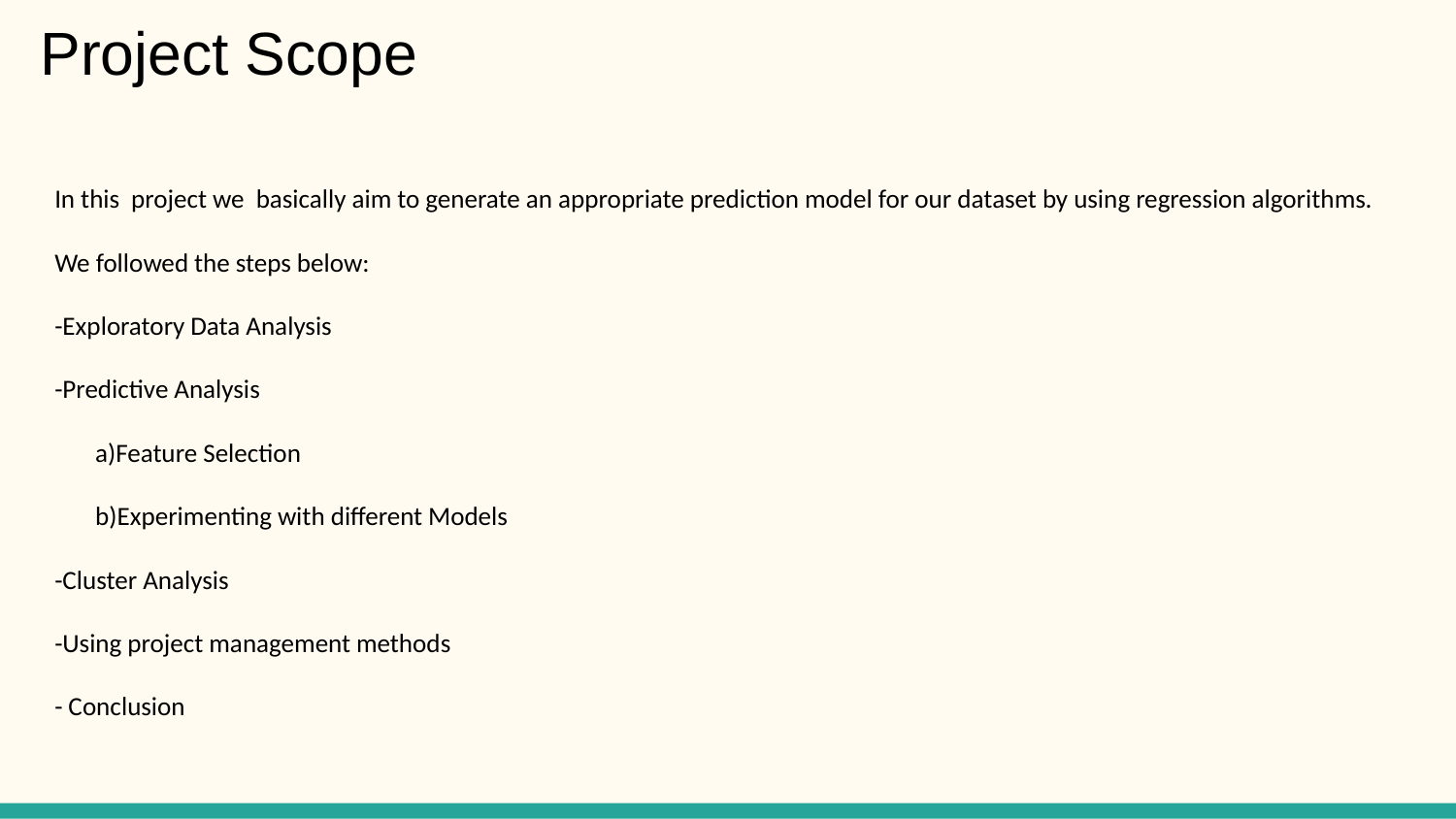

# Project Scope
In this  project we  basically aim to generate an appropriate prediction model for our dataset by using regression algorithms.
We followed the steps below:
-Exploratory Data Analysis
-Predictive Analysis
       a)Feature Selection
       b)Experimenting with different Models
-Cluster Analysis
-Using project management methods
- Conclusion